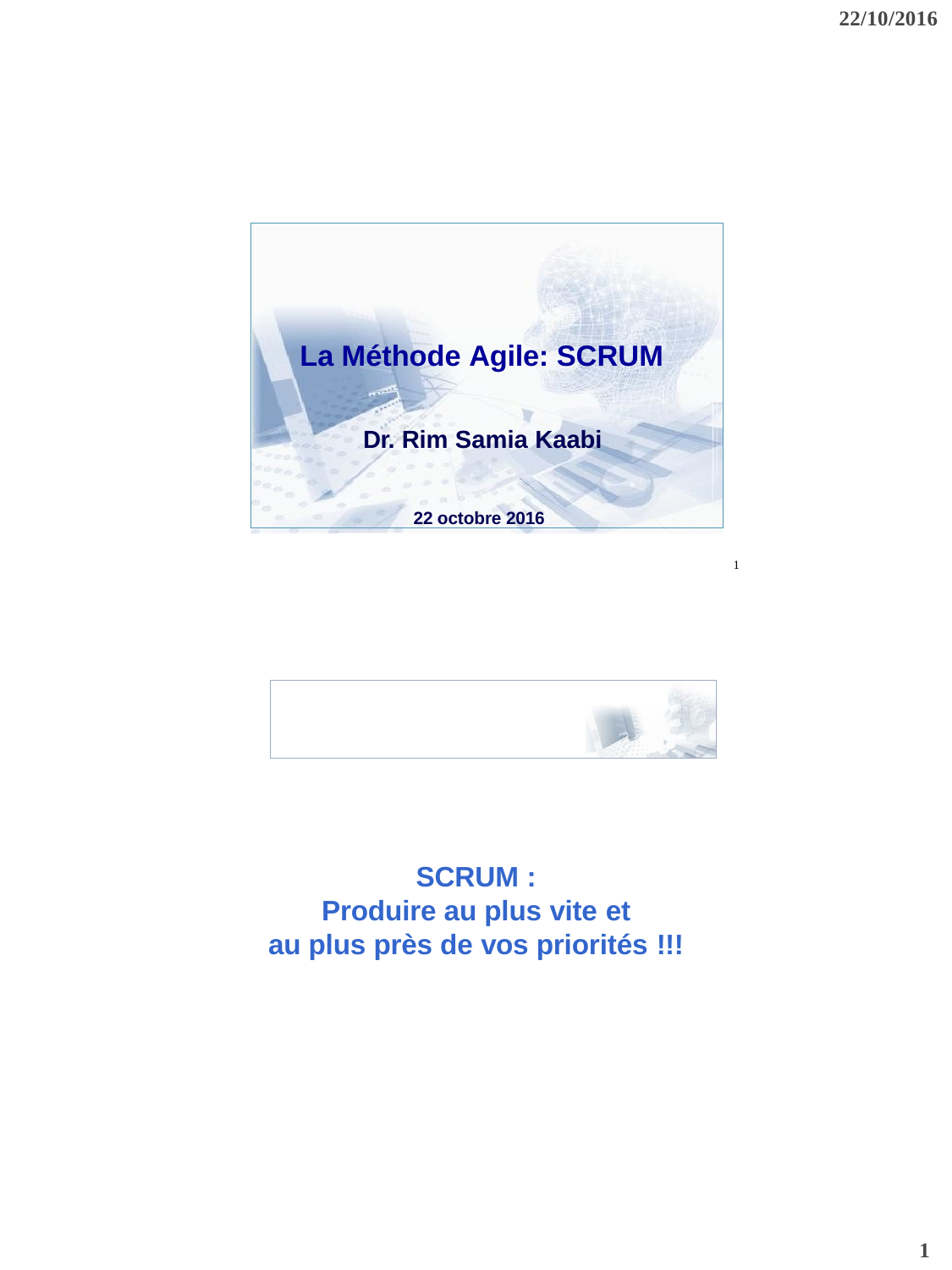

22/10/2016

La Méthode Agile: SCRUM

Dr. Rim Samia Kaabi

22 octobre 2016

1

SCRUM :
Produire au plus vite et
au plus près de vos priorités !!!
1